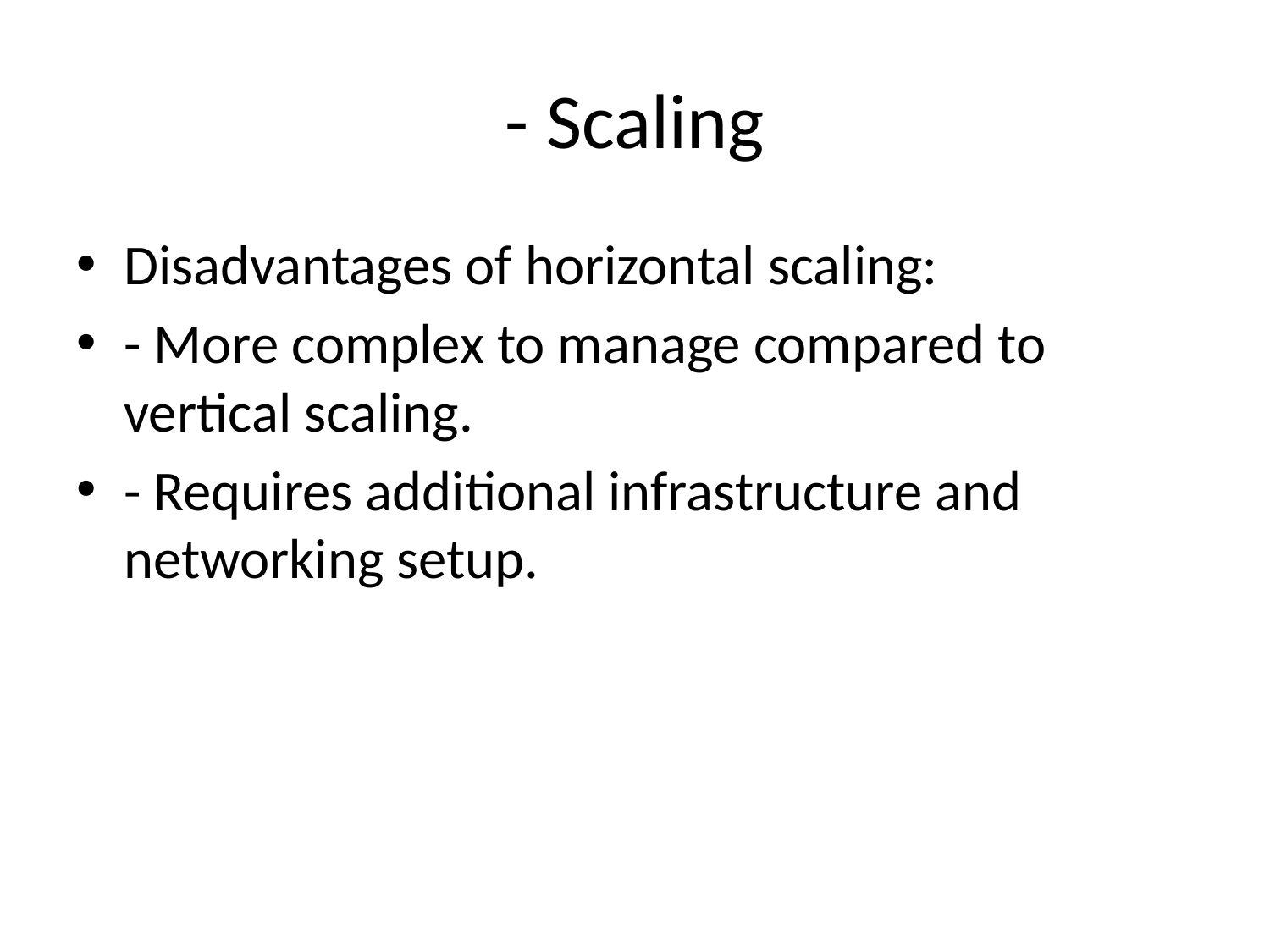

# - Scaling
Disadvantages of horizontal scaling:
- More complex to manage compared to vertical scaling.
- Requires additional infrastructure and networking setup.